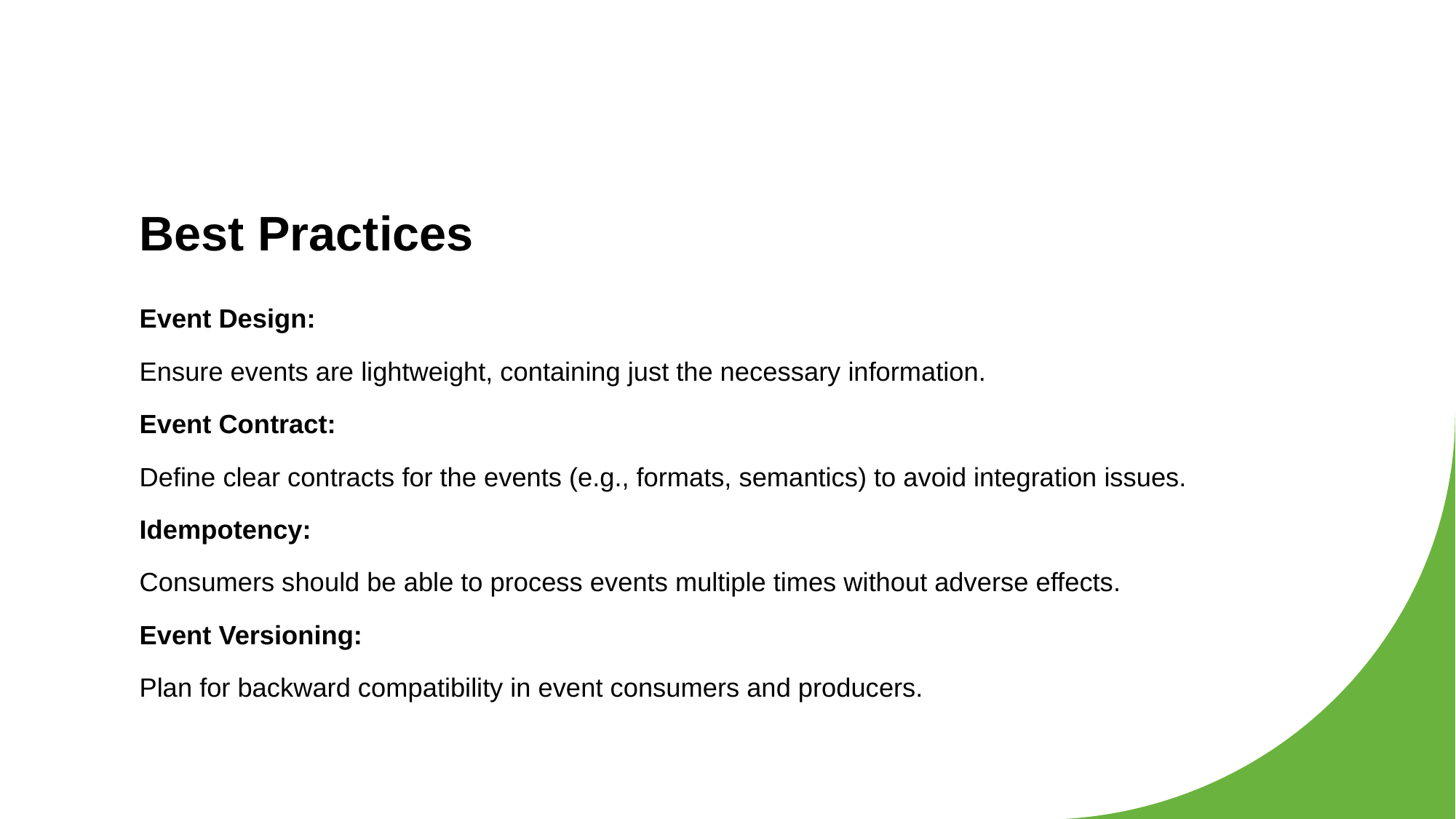

# Best Practices
Event Design:
Ensure events are lightweight, containing just the necessary information.
Event Contract:
Define clear contracts for the events (e.g., formats, semantics) to avoid integration issues.
Idempotency:
Consumers should be able to process events multiple times without adverse effects.
Event Versioning:
Plan for backward compatibility in event consumers and producers.